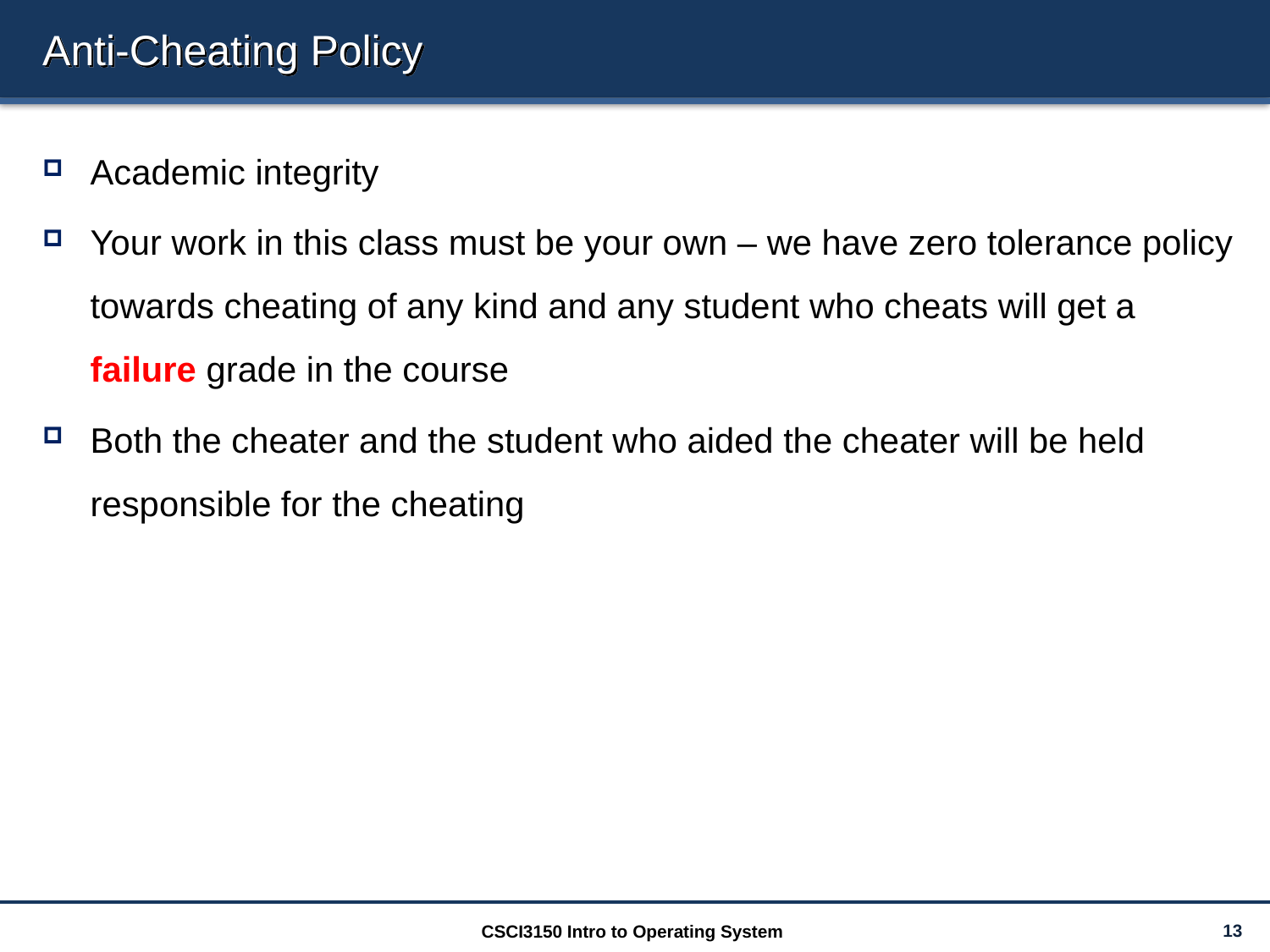

# Anti-Cheating Policy
Academic integrity
Your work in this class must be your own – we have zero tolerance policy towards cheating of any kind and any student who cheats will get a failure grade in the course
Both the cheater and the student who aided the cheater will be held responsible for the cheating
CSCI3150 Intro to Operating System
13